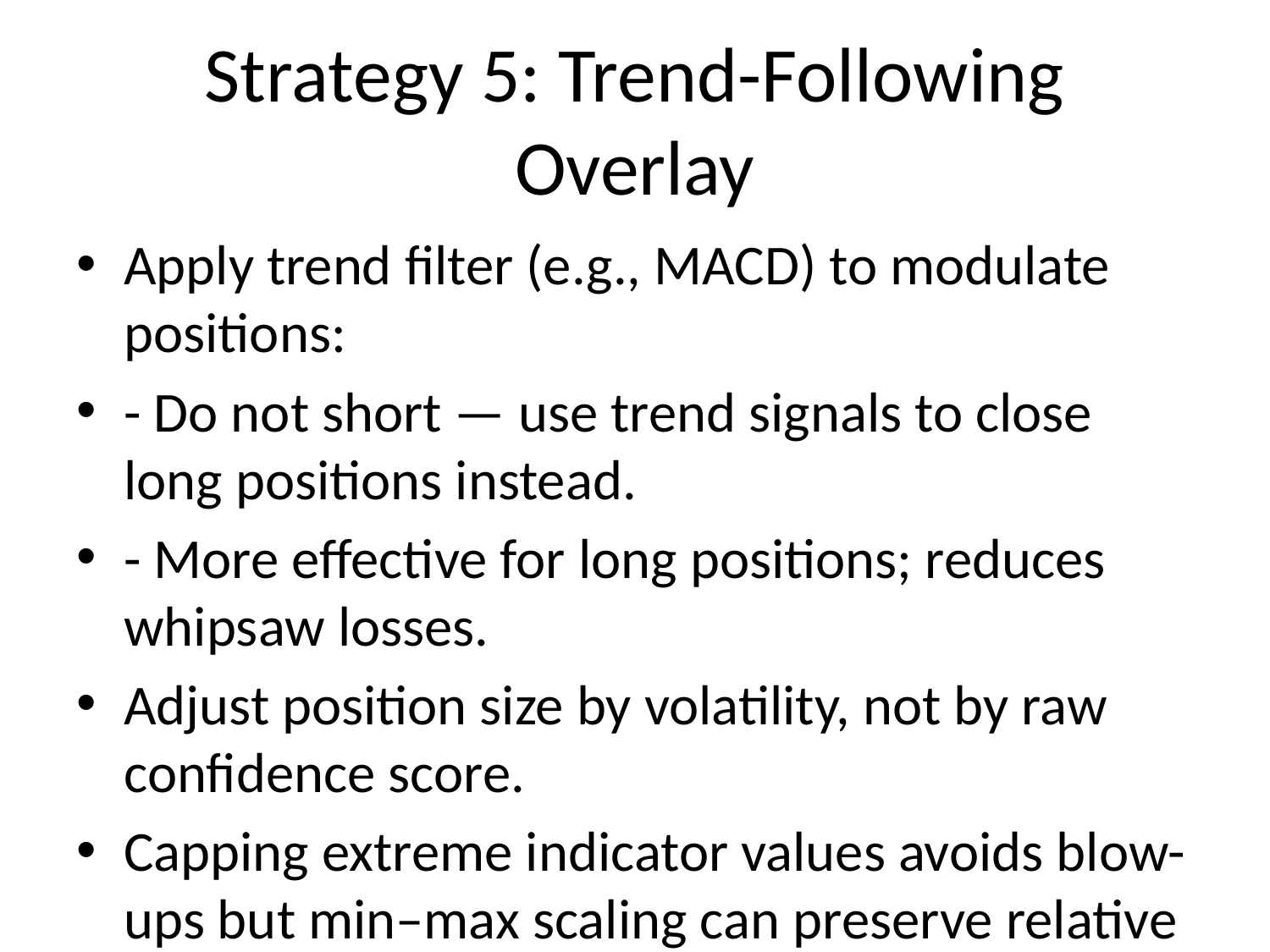

# Strategy 5: Trend-Following Overlay
Apply trend filter (e.g., MACD) to modulate positions:
- Do not short — use trend signals to close long positions instead.
- More effective for long positions; reduces whipsaw losses.
Adjust position size by volatility, not by raw confidence score.
Capping extreme indicator values avoids blow-ups but min–max scaling can preserve relative strength unless extremes are nonsensical.
Equity/commodities tend to bounce sharply after strong negative trends; opposite not true.
VIX tends to drop sharply after strong positive trends; opposite not true.